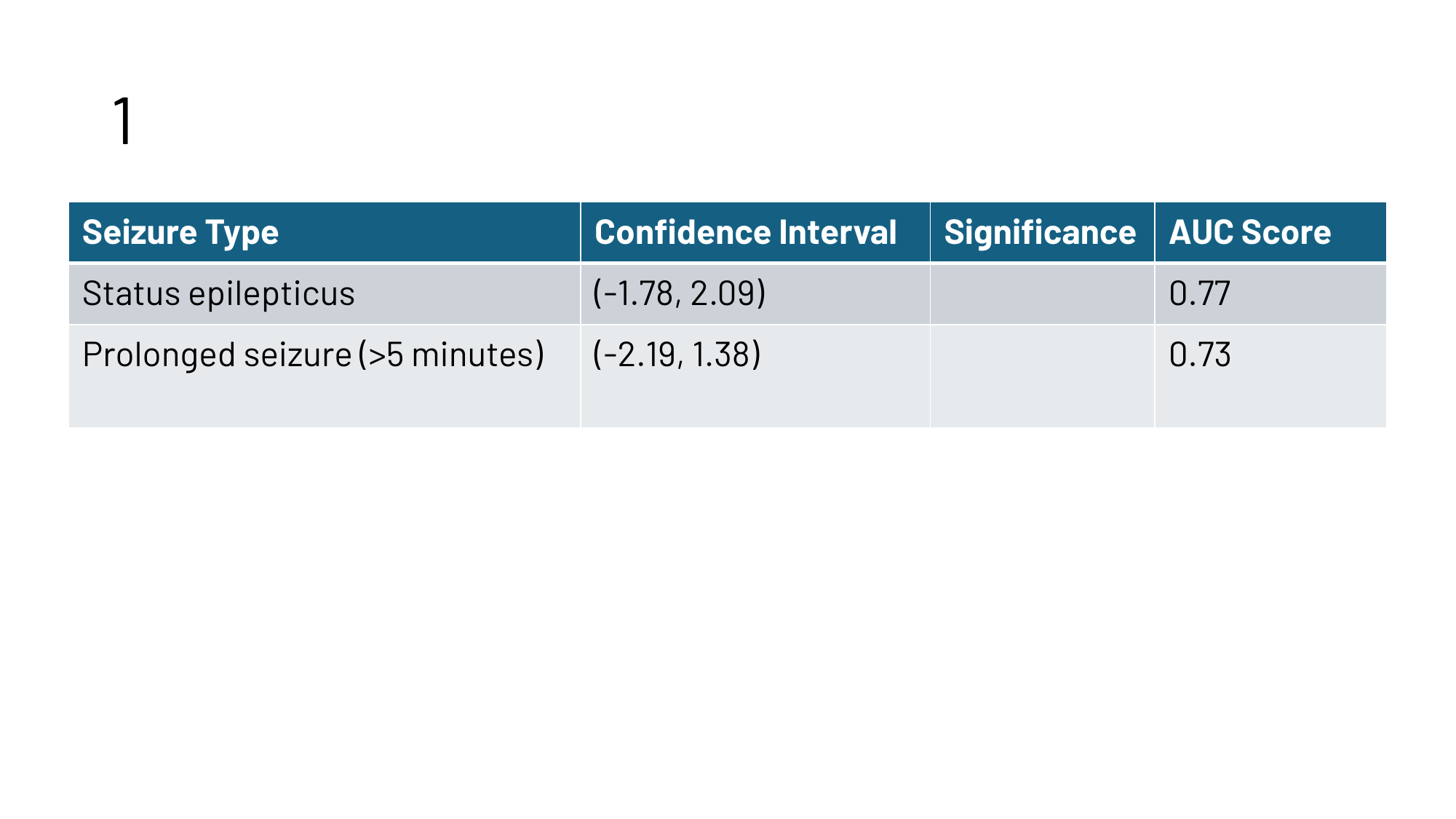

# 1
| Seizure Type | Confidence Interval | Significance | AUC Score |
| --- | --- | --- | --- |
| Status epilepticus | (-1.78, 2.09) |  | 0.77 |
| Prolonged seizure (>5 minutes) | (-2.19, 1.38) |  | 0.73 |